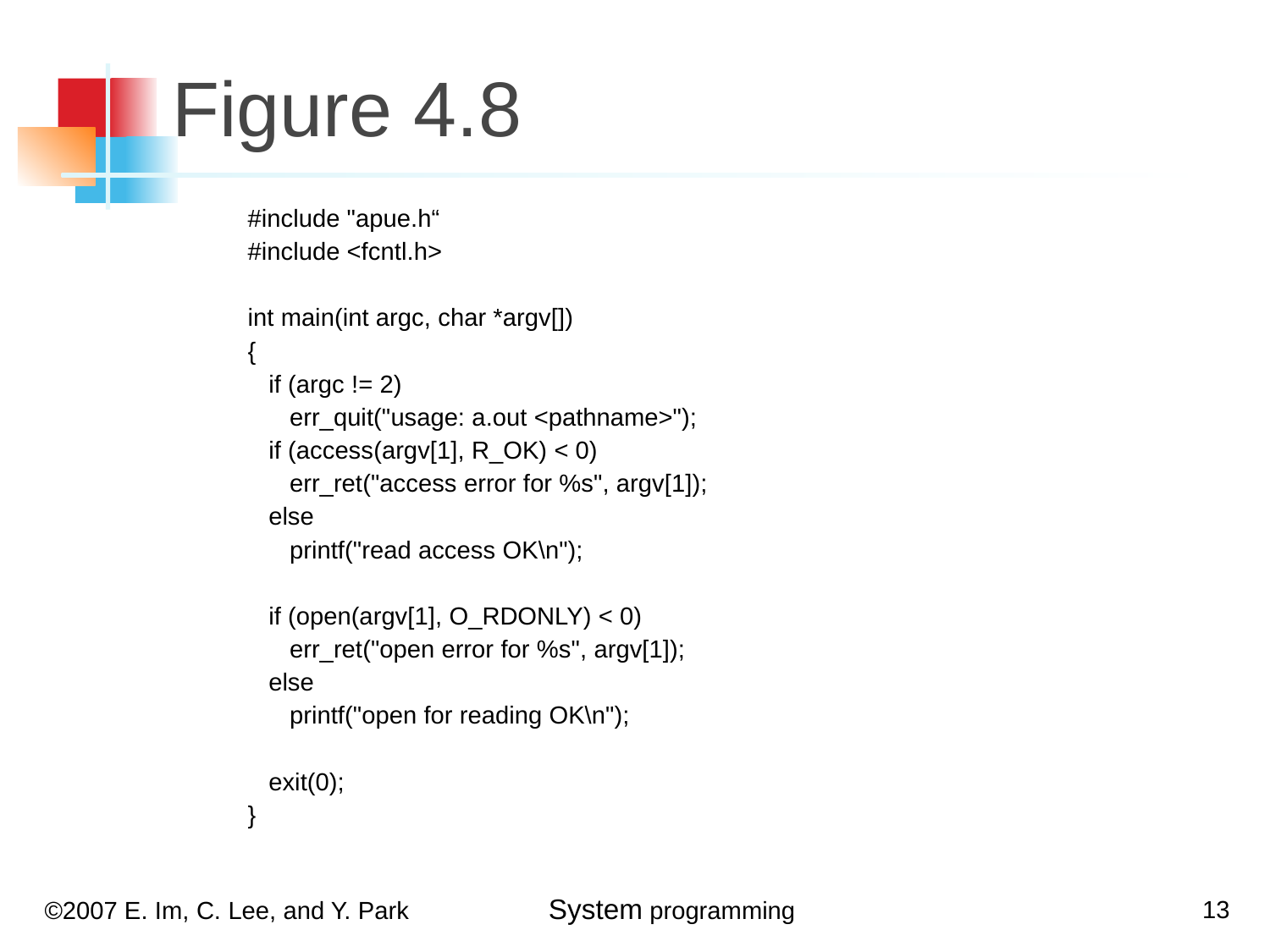

# Figure 4.8
#include "apue.h“
#include <fcntl.h>

int main(int argc, char *argv[])
{
   if (argc != 2)
      err_quit("usage: a.out <pathname>");
   if (access(argv[1], R_OK) < 0)
      err_ret("access error for %s", argv[1]);
   else
      printf("read access OK\n");

   if (open(argv[1], O_RDONLY) < 0)
      err_ret("open error for %s", argv[1]);
   else
      printf("open for reading OK\n");

   exit(0);
}
13
©2007 E. Im, C. Lee, and Y. Park